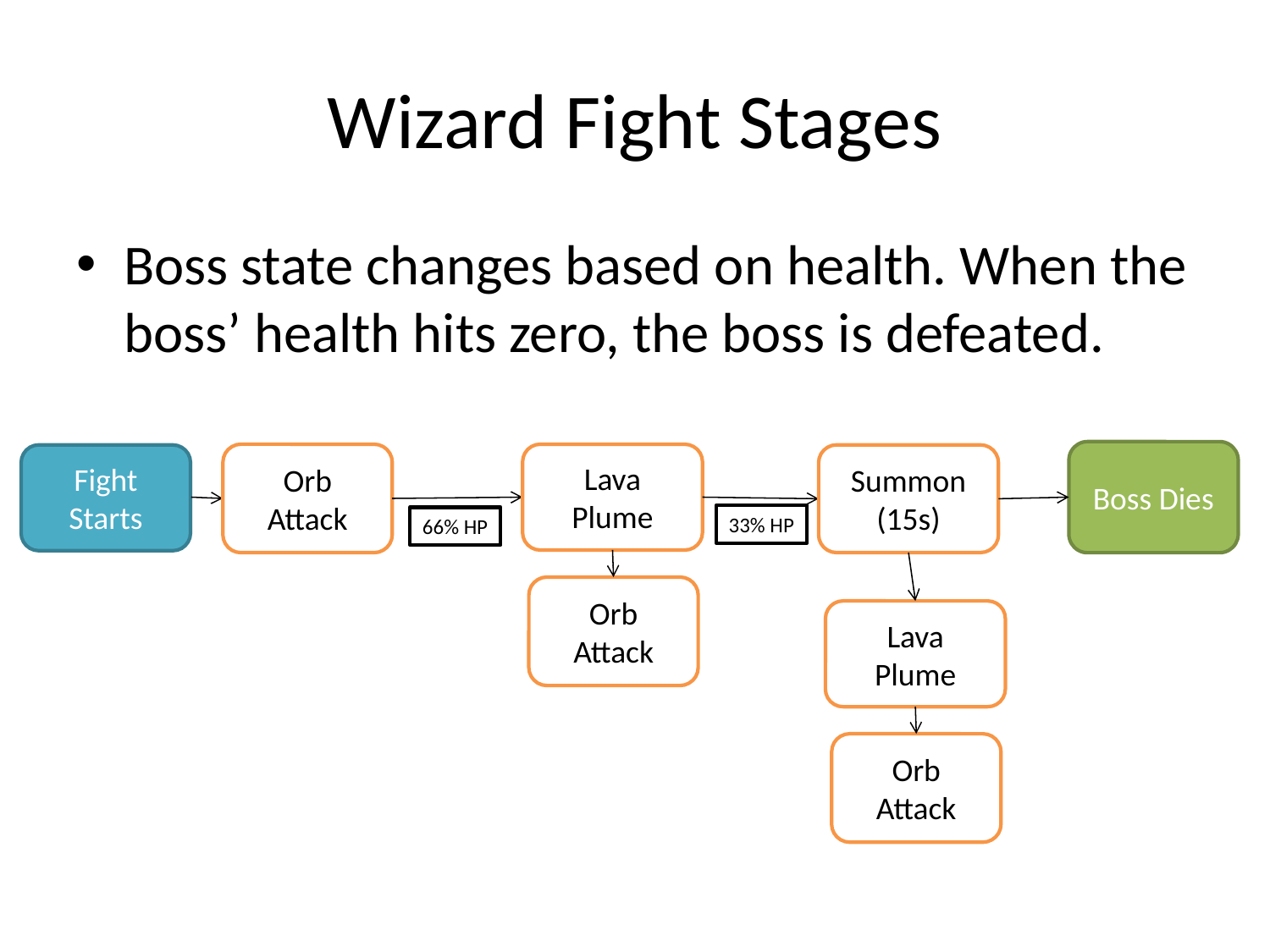

# Wizard Fight Stages
Boss state changes based on health. When the boss’ health hits zero, the boss is defeated.
Boss Dies
Orb Attack
Lava Plume
Fight Starts
Summon (15s)
33% HP
66% HP
Orb Attack
Lava Plume
Orb Attack